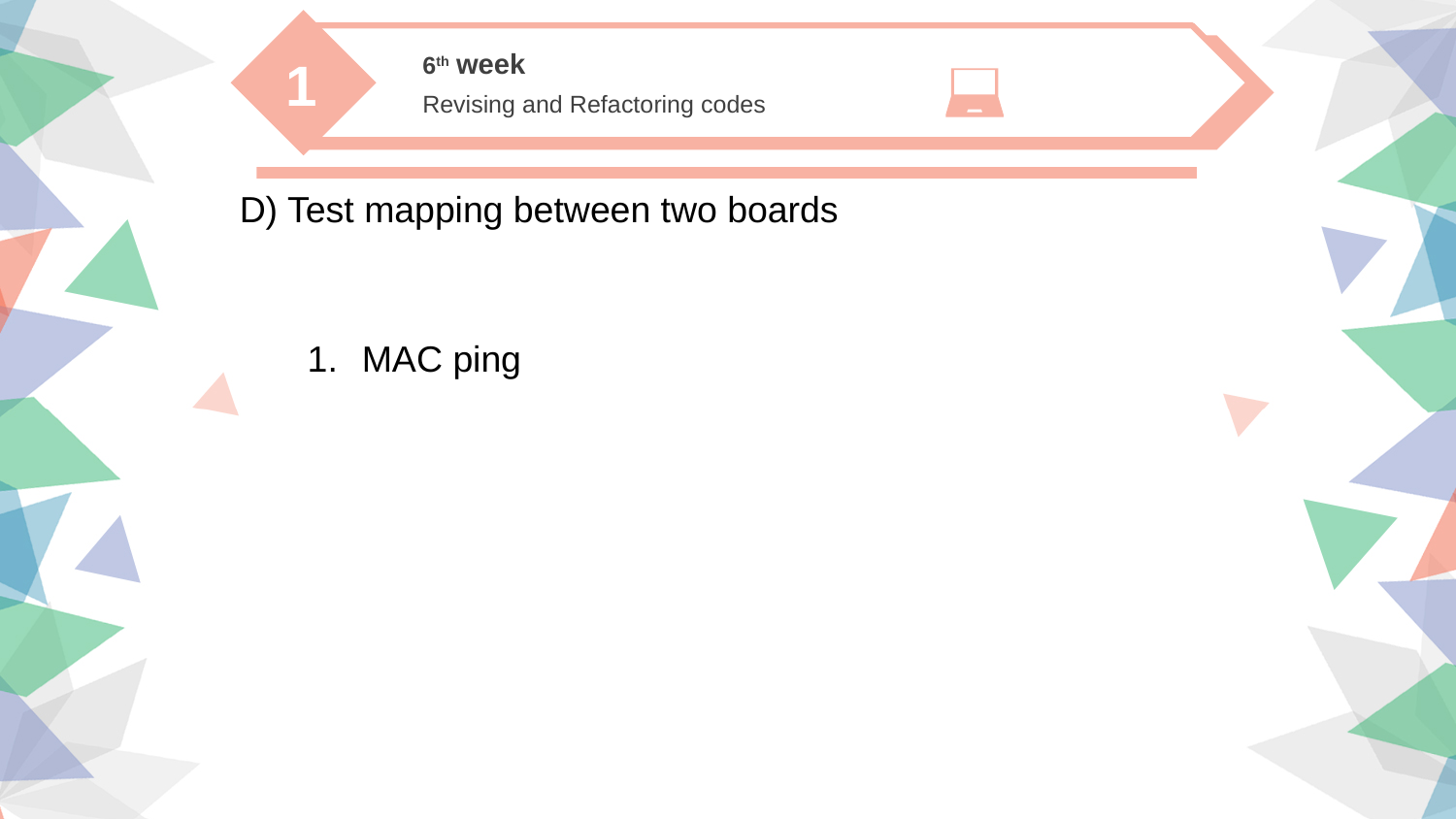

6th week
Revising and Refactoring codes
1

D) Test mapping between two boards
MAC ping